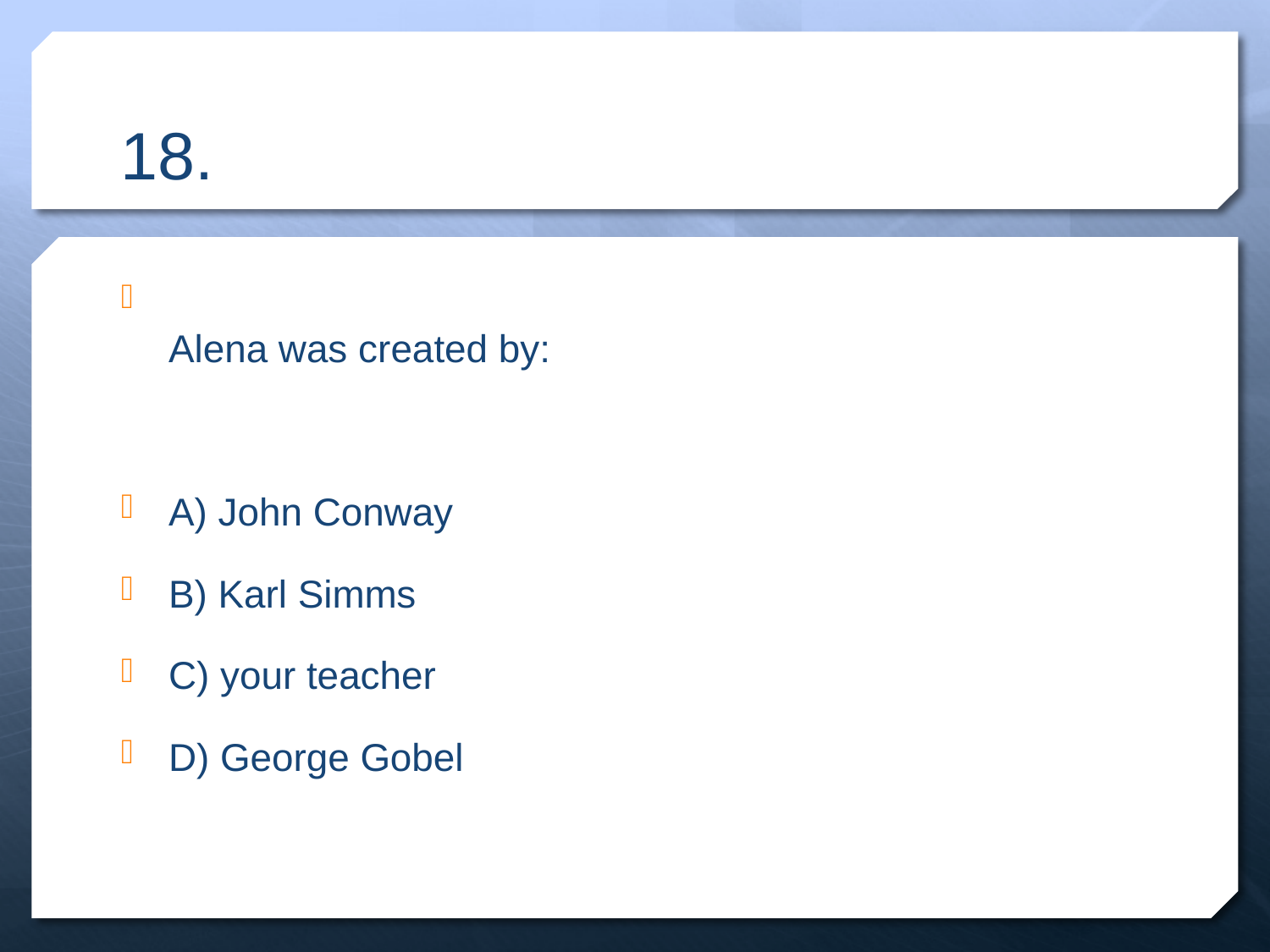

# 18.
Alena was created by:

A) John Conway
B) Karl Simms
C) your teacher
D) George Gobel